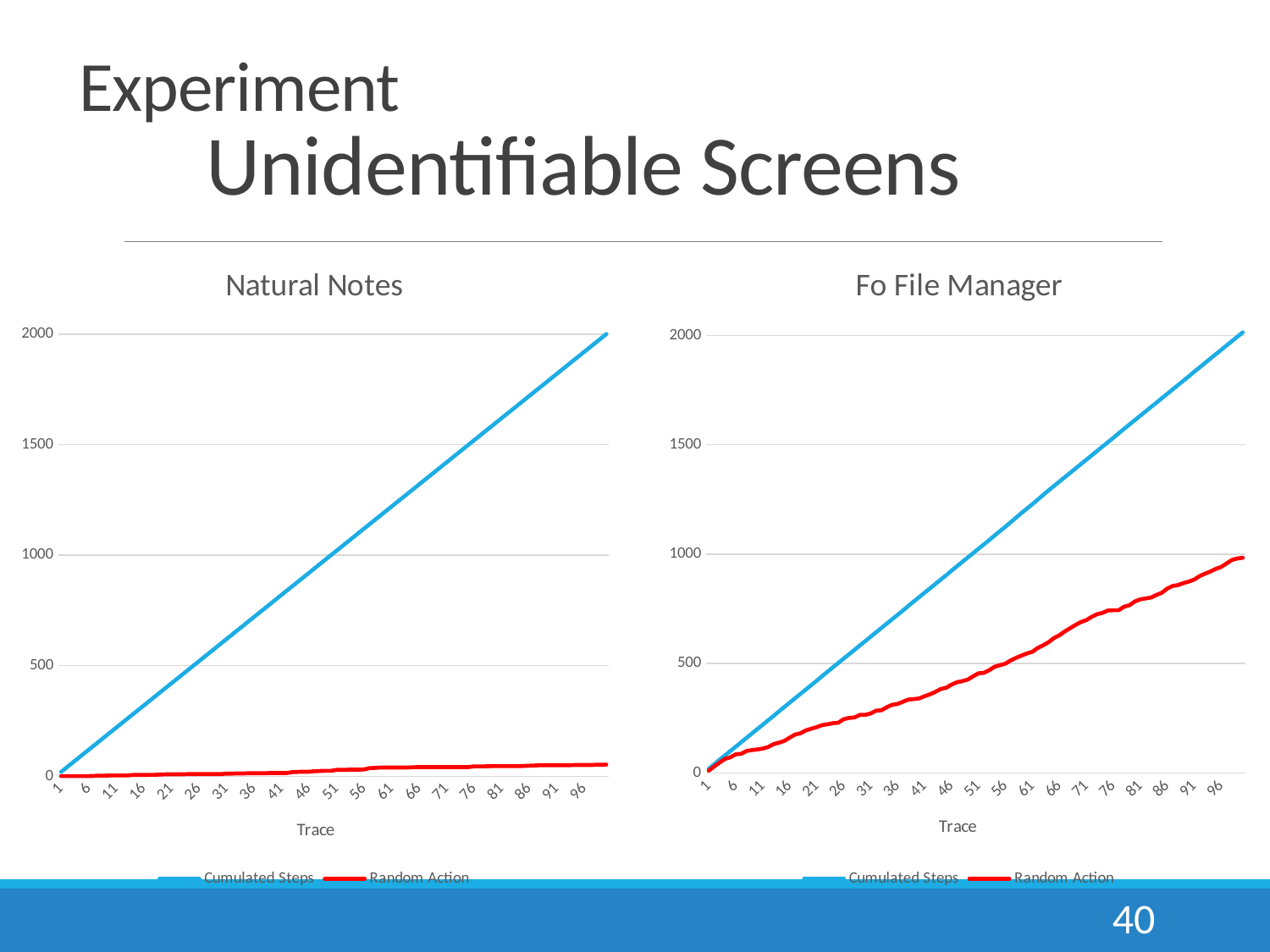

# Experiment Unidentifiable Screens

### Chart: Natural Notes

| Category | Cumulated Steps | Random Action |
|---|---|---|
| 1 | 20.0 | 1.0 |
| 2 | 40.0 | 1.0 |
| 3 | 60.0 | 1.0 |
| 4 | 80.0 | 1.0 |
| 5 | 100.0 | 1.0 |
| 6 | 120.0 | 1.0 |
| 7 | 140.0 | 2.0 |
| 8 | 160.0 | 3.0 |
| 9 | 180.0 | 3.0 |
| 10 | 200.0 | 4.0 |
| 11 | 220.0 | 4.0 |
| 12 | 240.0 | 4.0 |
| 13 | 260.0 | 4.0 |
| 14 | 280.0 | 6.0 |
| 15 | 300.0 | 6.0 |
| 16 | 320.0 | 6.0 |
| 17 | 340.0 | 7.0 |
| 18 | 360.0 | 7.0 |
| 19 | 380.0 | 8.0 |
| 20 | 400.0 | 9.0 |
| 21 | 420.0 | 9.0 |
| 22 | 440.0 | 9.0 |
| 23 | 460.0 | 9.0 |
| 24 | 480.0 | 10.0 |
| 25 | 500.0 | 10.0 |
| 26 | 520.0 | 10.0 |
| 27 | 540.0 | 10.0 |
| 28 | 560.0 | 10.0 |
| 29 | 580.0 | 10.0 |
| 30 | 600.0 | 10.0 |
| 31 | 620.0 | 12.0 |
| 32 | 640.0 | 12.0 |
| 33 | 660.0 | 13.0 |
| 34 | 680.0 | 13.0 |
| 35 | 700.0 | 14.0 |
| 36 | 720.0 | 14.0 |
| 37 | 740.0 | 14.0 |
| 38 | 760.0 | 14.0 |
| 39 | 780.0 | 15.0 |
| 40 | 800.0 | 15.0 |
| 41 | 820.0 | 15.0 |
| 42 | 840.0 | 15.0 |
| 43 | 860.0 | 19.0 |
| 44 | 880.0 | 20.0 |
| 45 | 900.0 | 21.0 |
| 46 | 920.0 | 21.0 |
| 47 | 940.0 | 23.0 |
| 48 | 960.0 | 24.0 |
| 49 | 980.0 | 25.0 |
| 50 | 1000.0 | 25.0 |
| 51 | 1020.0 | 29.0 |
| 52 | 1040.0 | 29.0 |
| 53 | 1060.0 | 30.0 |
| 54 | 1080.0 | 30.0 |
| 55 | 1100.0 | 30.0 |
| 56 | 1120.0 | 31.0 |
| 57 | 1140.0 | 37.0 |
| 58 | 1160.0 | 38.0 |
| 59 | 1180.0 | 40.0 |
| 60 | 1200.0 | 40.0 |
| 61 | 1220.0 | 40.0 |
| 62 | 1240.0 | 40.0 |
| 63 | 1260.0 | 40.0 |
| 64 | 1280.0 | 40.0 |
| 65 | 1300.0 | 41.0 |
| 66 | 1320.0 | 42.0 |
| 67 | 1340.0 | 42.0 |
| 68 | 1360.0 | 42.0 |
| 69 | 1380.0 | 42.0 |
| 70 | 1400.0 | 42.0 |
| 71 | 1420.0 | 42.0 |
| 72 | 1440.0 | 42.0 |
| 73 | 1460.0 | 42.0 |
| 74 | 1480.0 | 42.0 |
| 75 | 1500.0 | 42.0 |
| 76 | 1520.0 | 45.0 |
| 77 | 1540.0 | 45.0 |
| 78 | 1560.0 | 45.0 |
| 79 | 1580.0 | 46.0 |
| 80 | 1600.0 | 46.0 |
| 81 | 1620.0 | 46.0 |
| 82 | 1640.0 | 46.0 |
| 83 | 1660.0 | 46.0 |
| 84 | 1680.0 | 46.0 |
| 85 | 1700.0 | 47.0 |
| 86 | 1720.0 | 48.0 |
| 87 | 1740.0 | 49.0 |
| 88 | 1760.0 | 50.0 |
| 89 | 1780.0 | 50.0 |
| 90 | 1800.0 | 50.0 |
| 91 | 1820.0 | 50.0 |
| 92 | 1840.0 | 50.0 |
| 93 | 1860.0 | 50.0 |
| 94 | 1880.0 | 51.0 |
| 95 | 1900.0 | 51.0 |
| 96 | 1920.0 | 51.0 |
| 97 | 1940.0 | 51.0 |
| 98 | 1960.0 | 52.0 |
| 99 | 1980.0 | 52.0 |
| 100 | 2000.0 | 53.0 |

### Chart: Fo File Manager

| Category | Cumulated Steps | Random Action |
|---|---|---|
| 1 | 20.0 | 11.0 |
| 2 | 40.0 | 30.0 |
| 3 | 61.0 | 48.0 |
| 4 | 81.0 | 65.0 |
| 5 | 101.0 | 72.0 |
| 6 | 121.0 | 86.0 |
| 7 | 141.0 | 88.0 |
| 8 | 161.0 | 101.0 |
| 9 | 181.0 | 105.0 |
| 10 | 201.0 | 108.0 |
| 11 | 221.0 | 112.0 |
| 12 | 241.0 | 119.0 |
| 13 | 261.0 | 132.0 |
| 14 | 282.0 | 139.0 |
| 15 | 302.0 | 147.0 |
| 16 | 322.0 | 162.0 |
| 17 | 342.0 | 176.0 |
| 18 | 362.0 | 182.0 |
| 19 | 382.0 | 195.0 |
| 20 | 402.0 | 203.0 |
| 21 | 422.0 | 210.0 |
| 22 | 443.0 | 219.0 |
| 23 | 463.0 | 223.0 |
| 24 | 483.0 | 228.0 |
| 25 | 503.0 | 230.0 |
| 26 | 523.0 | 246.0 |
| 27 | 543.0 | 252.0 |
| 28 | 563.0 | 254.0 |
| 29 | 583.0 | 266.0 |
| 30 | 603.0 | 266.0 |
| 31 | 623.0 | 272.0 |
| 32 | 643.0 | 285.0 |
| 33 | 663.0 | 287.0 |
| 34 | 683.0 | 301.0 |
| 35 | 703.0 | 312.0 |
| 36 | 723.0 | 316.0 |
| 37 | 743.0 | 326.0 |
| 38 | 764.0 | 336.0 |
| 39 | 784.0 | 338.0 |
| 40 | 804.0 | 341.0 |
| 41 | 824.0 | 351.0 |
| 42 | 844.0 | 360.0 |
| 43 | 864.0 | 371.0 |
| 44 | 884.0 | 384.0 |
| 45 | 904.0 | 390.0 |
| 46 | 925.0 | 404.0 |
| 47 | 945.0 | 415.0 |
| 48 | 965.0 | 420.0 |
| 49 | 985.0 | 427.0 |
| 50 | 1005.0 | 442.0 |
| 51 | 1025.0 | 456.0 |
| 52 | 1045.0 | 458.0 |
| 53 | 1065.0 | 470.0 |
| 54 | 1086.0 | 486.0 |
| 55 | 1106.0 | 493.0 |
| 56 | 1126.0 | 500.0 |
| 57 | 1147.0 | 515.0 |
| 58 | 1168.0 | 527.0 |
| 59 | 1189.0 | 537.0 |
| 60 | 1209.0 | 547.0 |
| 61 | 1229.0 | 554.0 |
| 62 | 1250.0 | 572.0 |
| 63 | 1271.0 | 584.0 |
| 64 | 1292.0 | 598.0 |
| 65 | 1312.0 | 617.0 |
| 66 | 1332.0 | 630.0 |
| 67 | 1352.0 | 647.0 |
| 68 | 1372.0 | 662.0 |
| 69 | 1392.0 | 677.0 |
| 70 | 1412.0 | 690.0 |
| 71 | 1432.0 | 699.0 |
| 72 | 1452.0 | 714.0 |
| 73 | 1472.0 | 726.0 |
| 74 | 1492.0 | 732.0 |
| 75 | 1512.0 | 743.0 |
| 76 | 1532.0 | 744.0 |
| 77 | 1553.0 | 744.0 |
| 78 | 1573.0 | 760.0 |
| 79 | 1593.0 | 767.0 |
| 80 | 1613.0 | 784.0 |
| 81 | 1633.0 | 794.0 |
| 82 | 1653.0 | 798.0 |
| 83 | 1673.0 | 802.0 |
| 84 | 1693.0 | 814.0 |
| 85 | 1713.0 | 824.0 |
| 86 | 1733.0 | 843.0 |
| 87 | 1753.0 | 855.0 |
| 88 | 1773.0 | 859.0 |
| 89 | 1793.0 | 868.0 |
| 90 | 1813.0 | 875.0 |
| 91 | 1834.0 | 884.0 |
| 92 | 1854.0 | 900.0 |
| 93 | 1874.0 | 911.0 |
| 94 | 1894.0 | 921.0 |
| 95 | 1914.0 | 933.0 |
| 96 | 1934.0 | 942.0 |
| 97 | 1954.0 | 958.0 |
| 98 | 1974.0 | 974.0 |
| 99 | 1994.0 | 981.0 |
| 100 | 2014.0 | 984.0 |
40